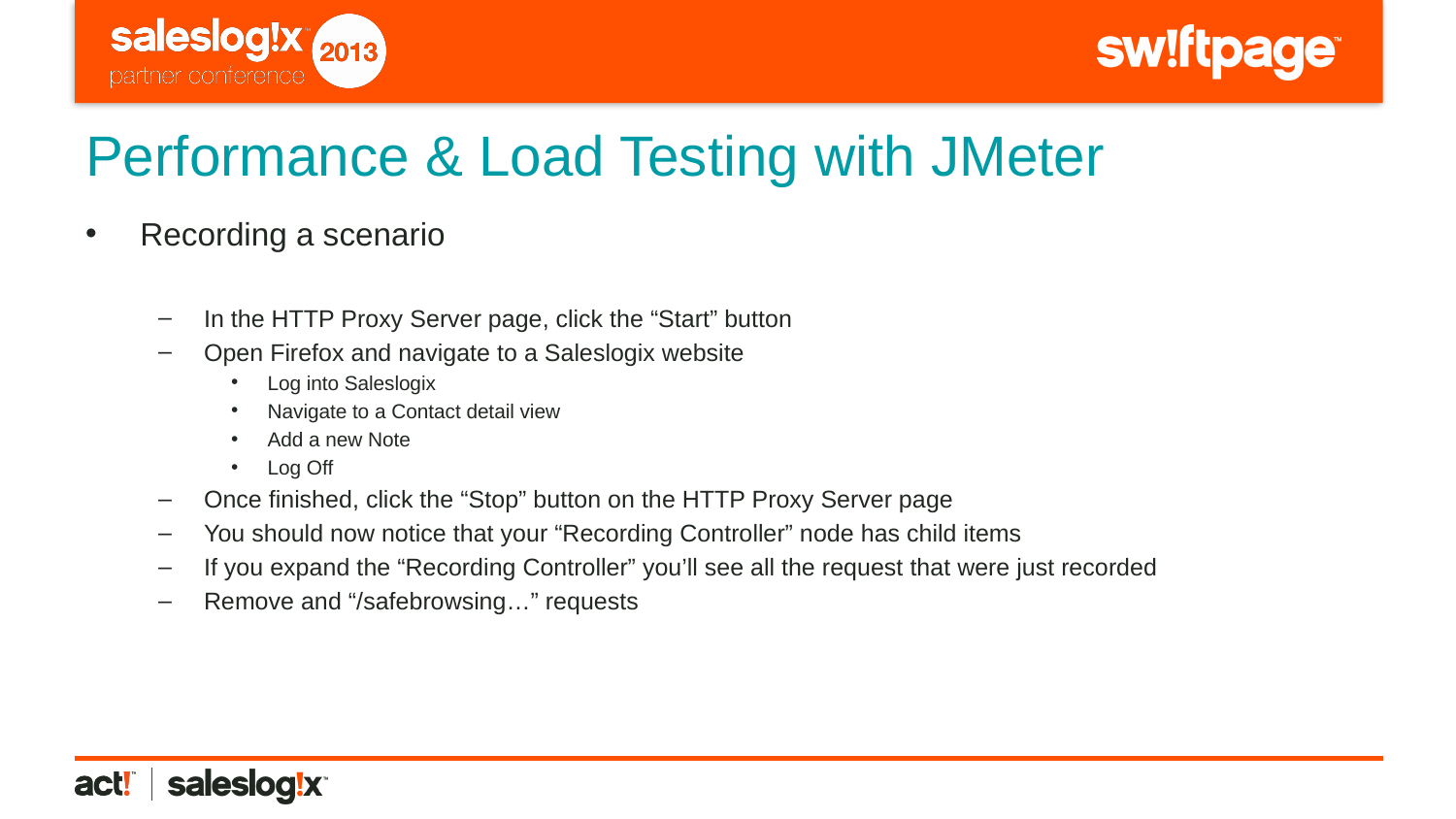

# Performance & Load Testing with JMeter
Recording a scenario

In the HTTP Proxy Server page, click the “Start” button
Open Firefox and navigate to a Saleslogix website
Log into Saleslogix
Navigate to a Contact detail view
Add a new Note
Log Off
Once finished, click the “Stop” button on the HTTP Proxy Server page
You should now notice that your “Recording Controller” node has child items
If you expand the “Recording Controller” you’ll see all the request that were just recorded
Remove and “/safebrowsing…” requests